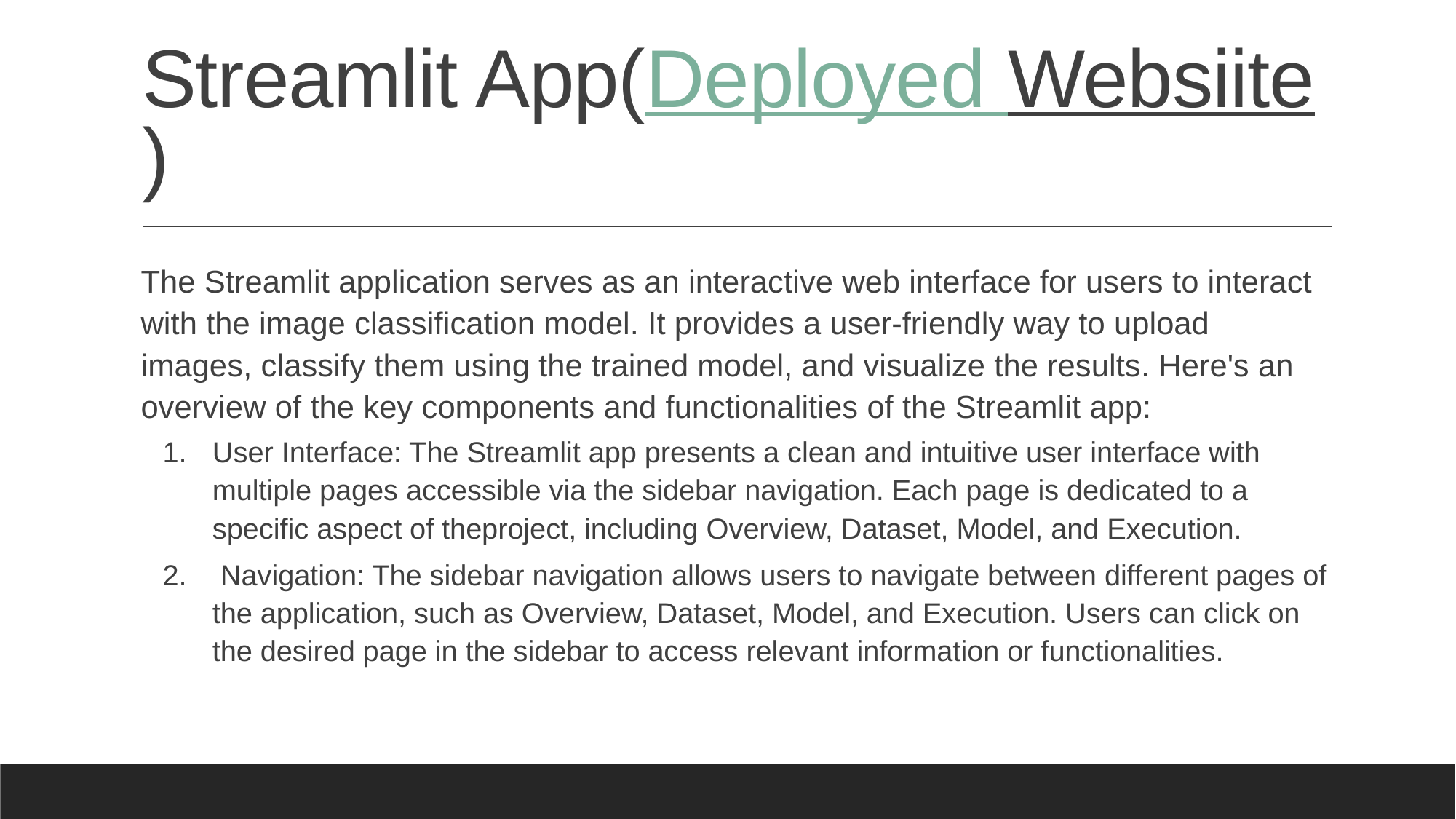

# Streamlit App(Deployed Websiite)
The Streamlit application serves as an interactive web interface for users to interact with the image classification model. It provides a user-friendly way to upload images, classify them using the trained model, and visualize the results. Here's an overview of the key components and functionalities of the Streamlit app:
User Interface: The Streamlit app presents a clean and intuitive user interface with multiple pages accessible via the sidebar navigation. Each page is dedicated to a specific aspect of theproject, including Overview, Dataset, Model, and Execution.
 Navigation: The sidebar navigation allows users to navigate between different pages of the application, such as Overview, Dataset, Model, and Execution. Users can click on the desired page in the sidebar to access relevant information or functionalities.